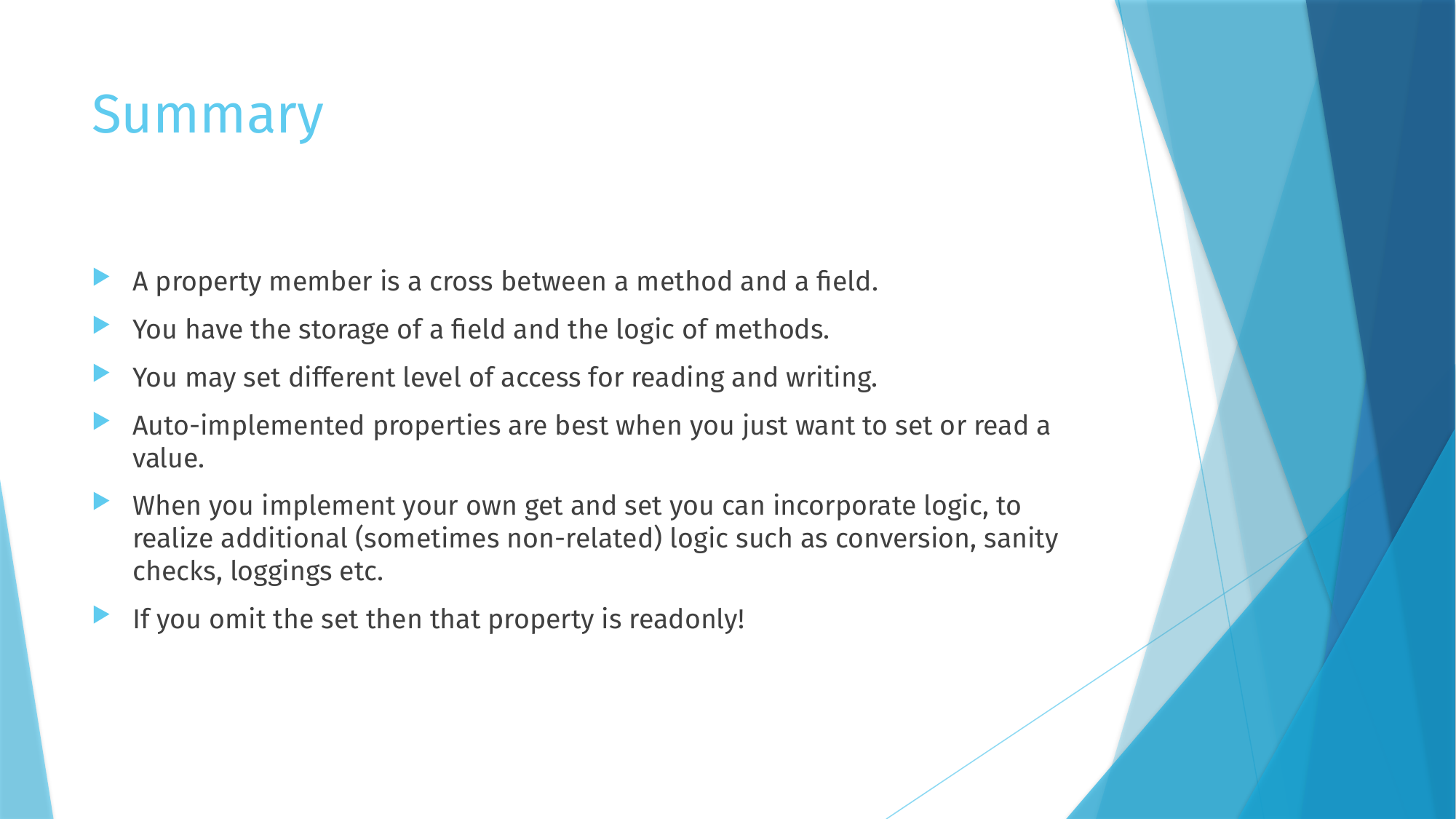

# Summary
A property member is a cross between a method and a field.
You have the storage of a field and the logic of methods.
You may set different level of access for reading and writing.
Auto-implemented properties are best when you just want to set or read a value.
When you implement your own get and set you can incorporate logic, to realize additional (sometimes non-related) logic such as conversion, sanity checks, loggings etc.
If you omit the set then that property is readonly!